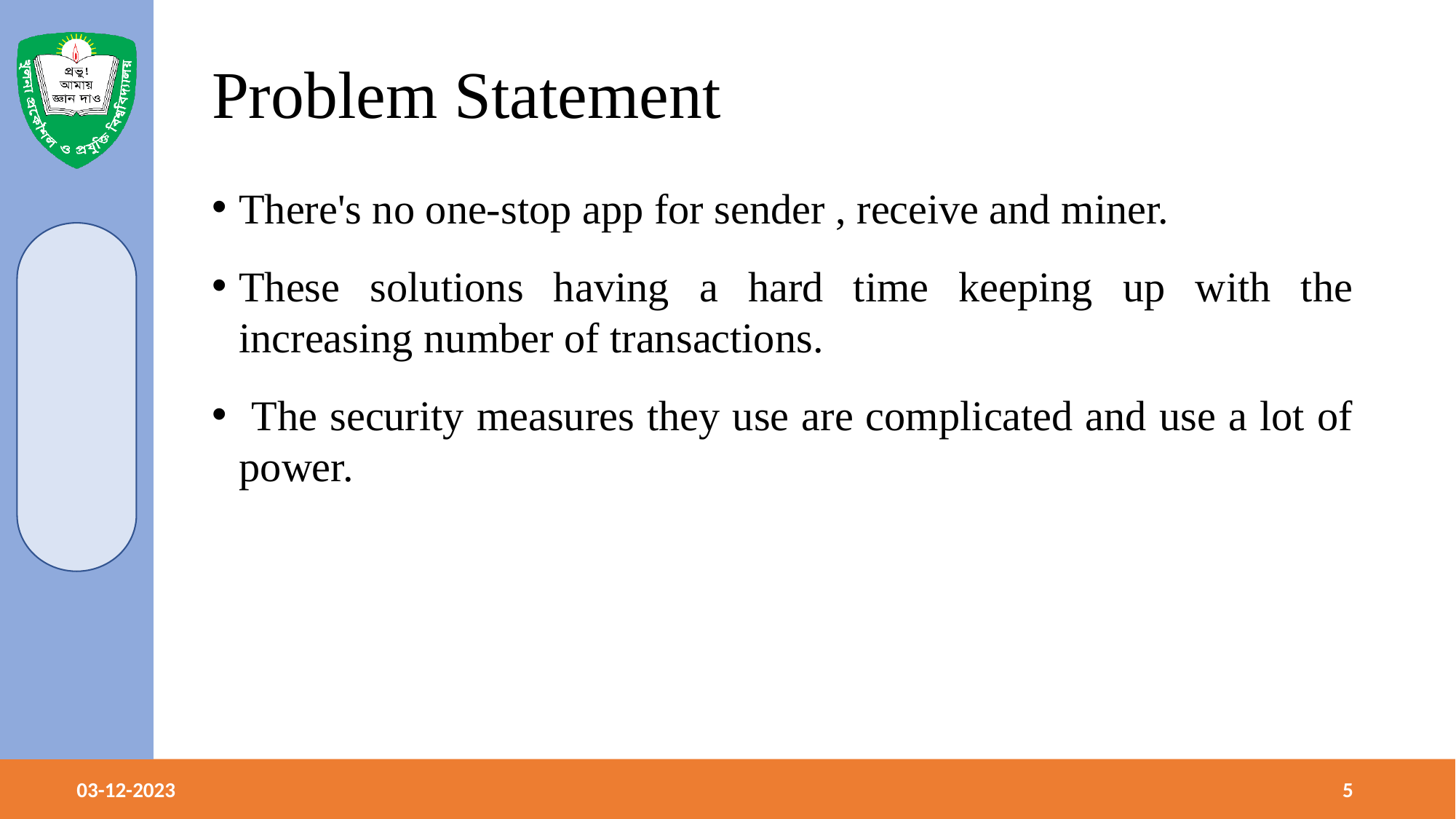

# Problem Statement
There's no one-stop app for sender , receive and miner.
These solutions having a hard time keeping up with the increasing number of transactions.
 The security measures they use are complicated and use a lot of power.